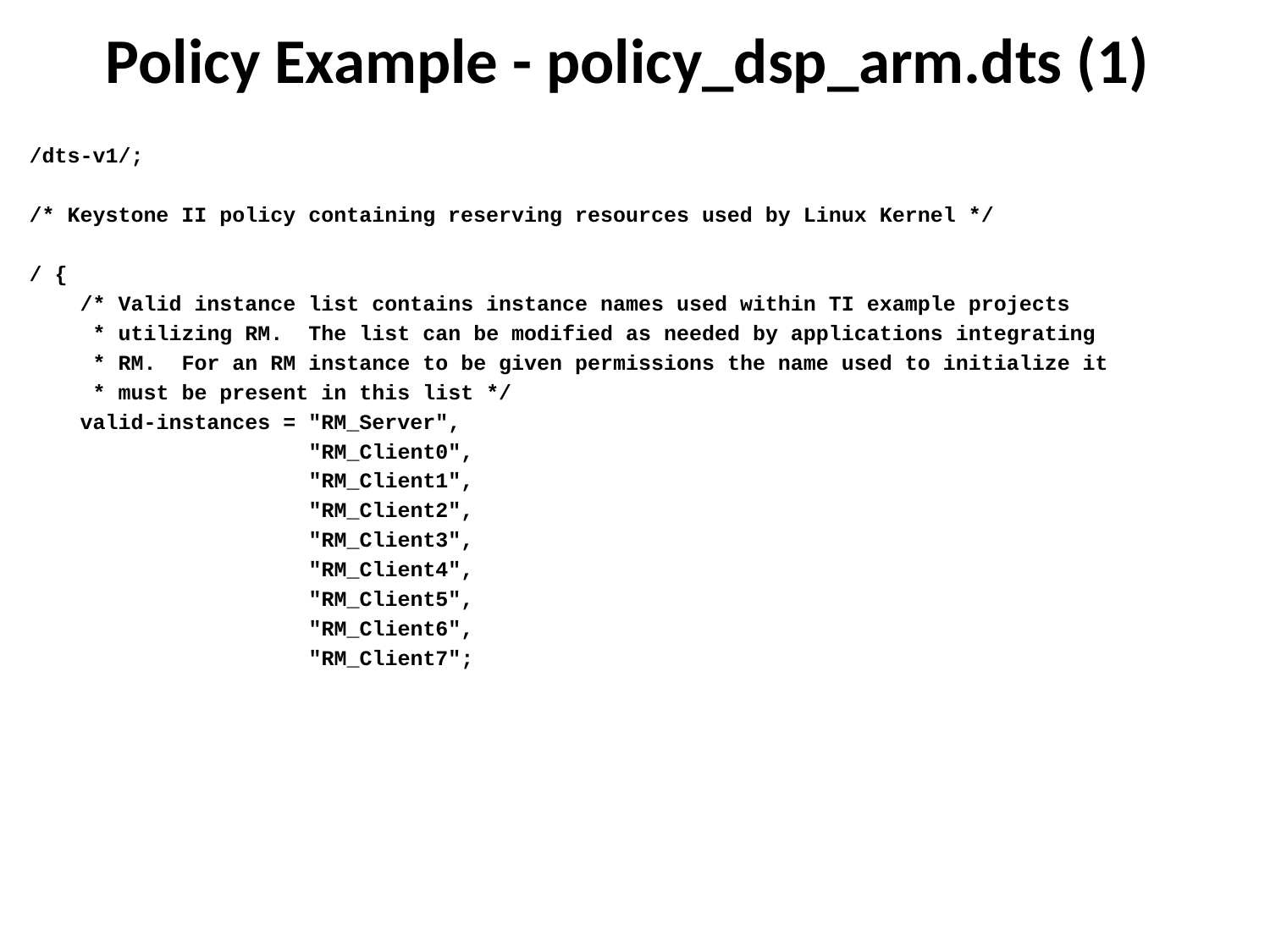

# Policy Example - policy_dsp_arm.dts (1)

/dts-v1/;

/* Keystone II policy containing reserving resources used by Linux Kernel */

/ {
    /* Valid instance list contains instance names used within TI example projects
     * utilizing RM.  The list can be modified as needed by applications integrating
     * RM.  For an RM instance to be given permissions the name used to initialize it
     * must be present in this list */
    valid-instances = "RM_Server",
                      "RM_Client0",
                      "RM_Client1",
                      "RM_Client2",
                      "RM_Client3",
                      "RM_Client4",
                      "RM_Client5",
                      "RM_Client6",
                      "RM_Client7";